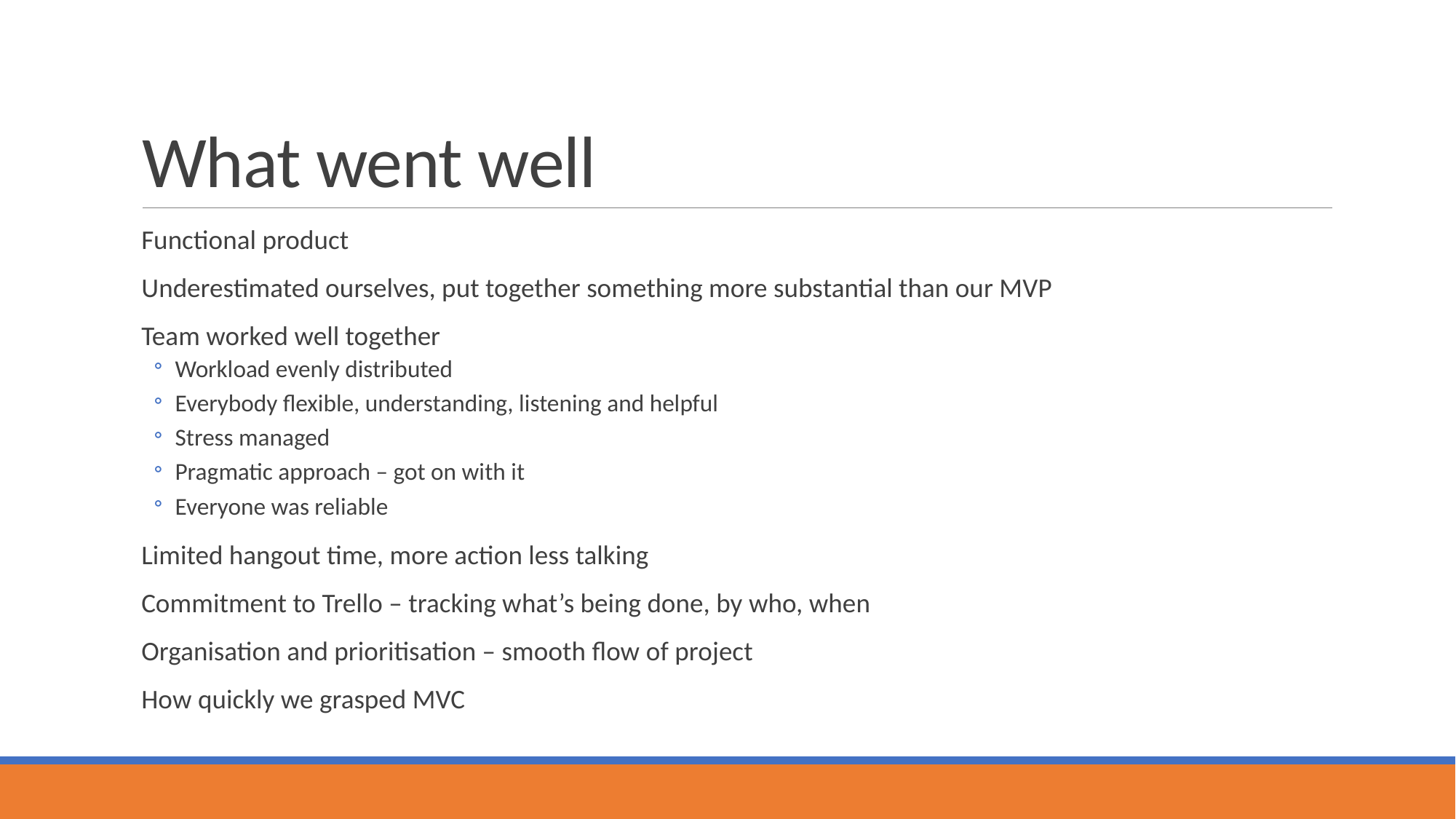

# What went well
Functional product
Underestimated ourselves, put together something more substantial than our MVP
Team worked well together
Workload evenly distributed
Everybody flexible, understanding, listening and helpful
Stress managed
Pragmatic approach – got on with it
Everyone was reliable
Limited hangout time, more action less talking
Commitment to Trello – tracking what’s being done, by who, when
Organisation and prioritisation – smooth flow of project
How quickly we grasped MVC